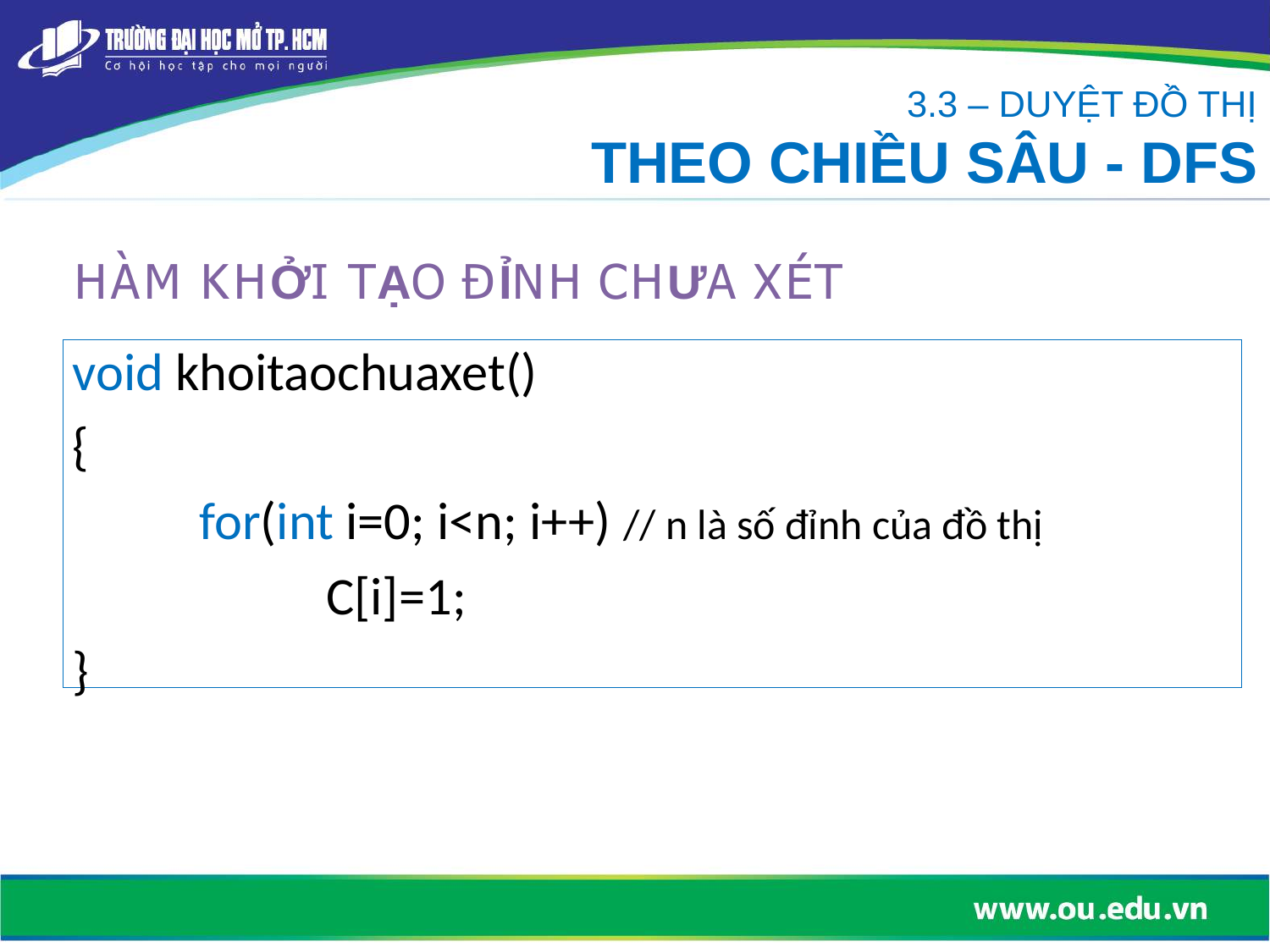

3.3 – DUYỆT ĐỒ THỊ
THEO CHIỀU SÂU - DFS
# HÀM KHỞI TẠO ĐỈNH CHƯA XÉT
void khoitaochuaxet()
{
	for(int i=0; i<n; i++) // n là số đỉnh của đồ thị
		C[i]=1;
}